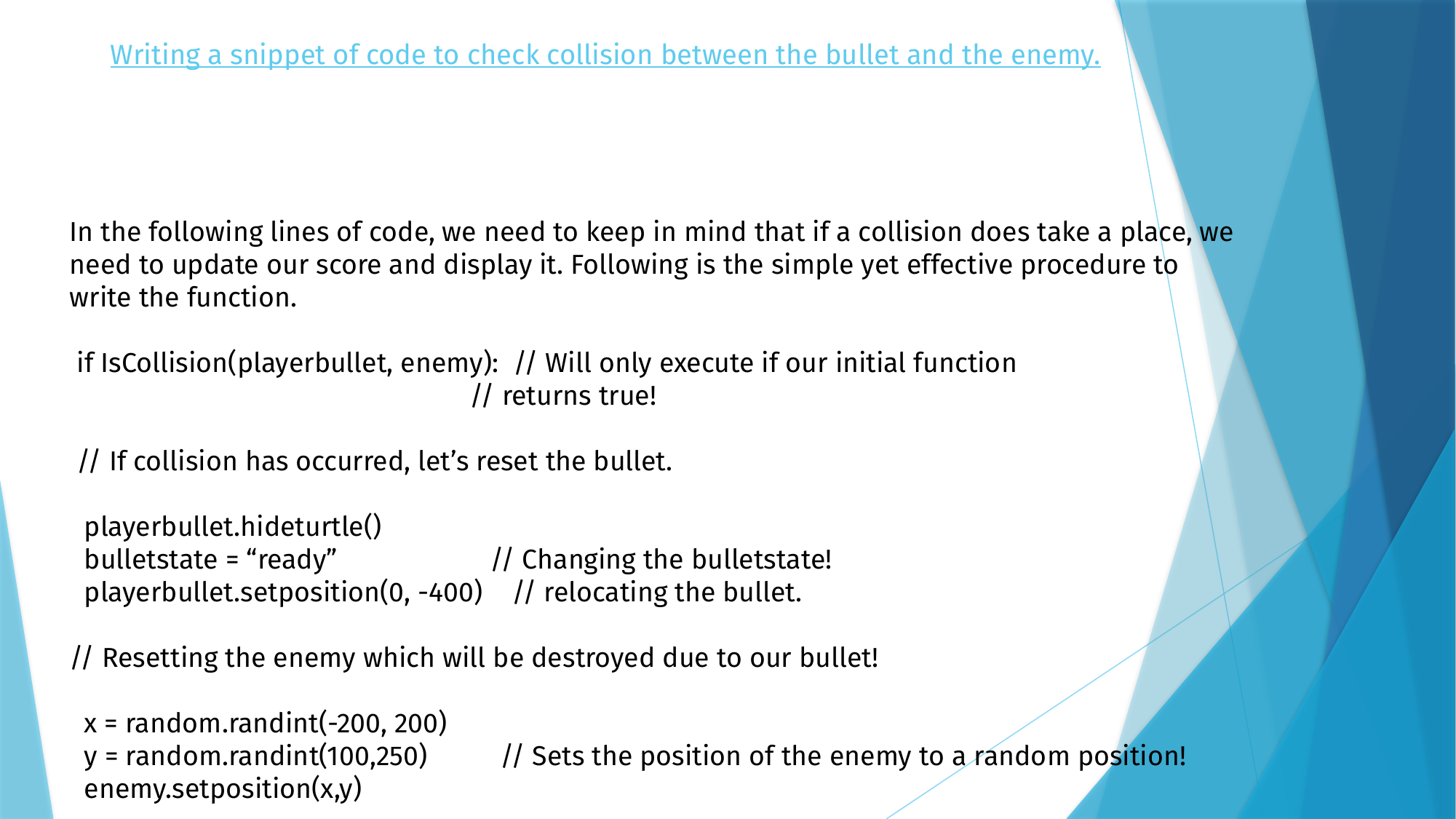

# Writing a snippet of code to check collision between the bullet and the enemy.
In the following lines of code, we need to keep in mind that if a collision does take a place, we need to update our score and display it. Following is the simple yet effective procedure to write the function.

 if IsCollision(playerbullet, enemy):  // Will only execute if our initial function
                                                       // returns true!

 // If collision has occurred, let’s reset the bullet.

  playerbullet.hideturtle()
  bulletstate = “ready”                     // Changing the bulletstate!
  playerbullet.setposition(0, -400)    // relocating the bullet.

// Resetting the enemy which will be destroyed due to our bullet!

  x = random.randint(-200, 200)
  y = random.randint(100,250)          // Sets the position of the enemy to a random position!
  enemy.setposition(x,y)